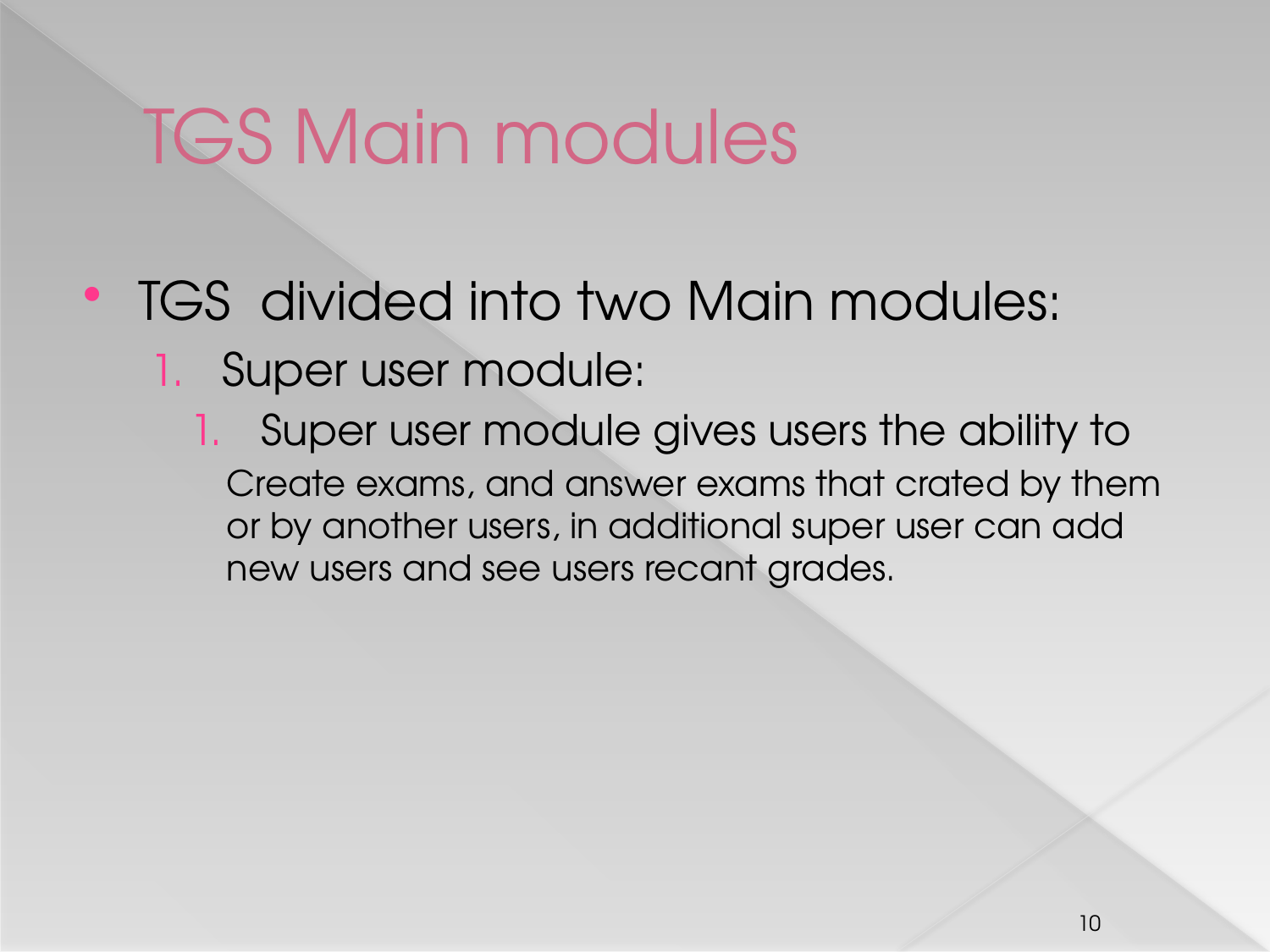

TGS Main modules
TGS  divided into two Main modules:
Super user module:
Super user module gives users the ability to
Create exams, and answer exams that crated by them or by another users, in additional super user can add new users and see users recant grades.

10